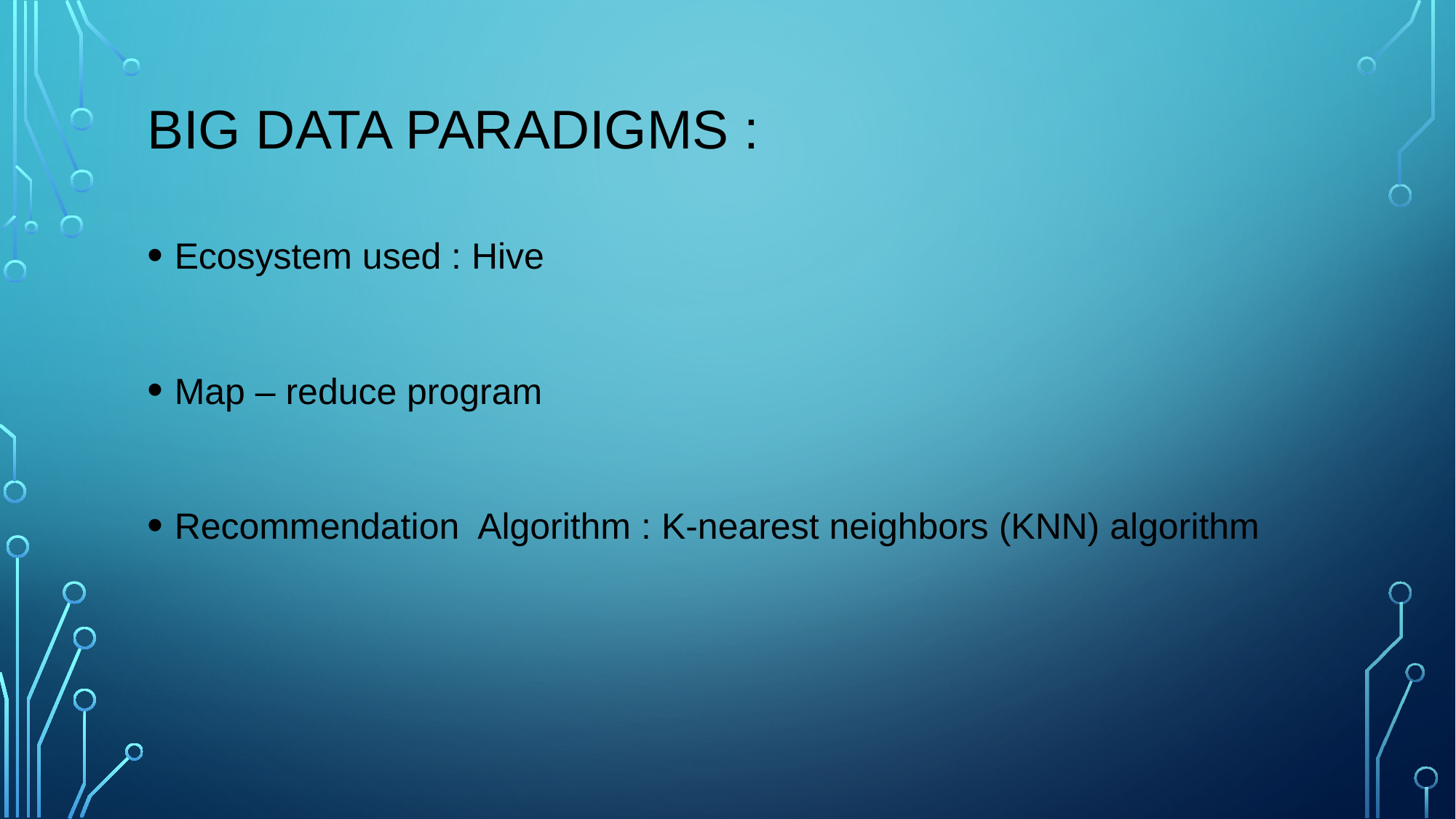

# Big Data Paradigms :
Ecosystem used : Hive

Map – reduce program

Recommendation  Algorithm : K-nearest neighbors (KNN) algorithm